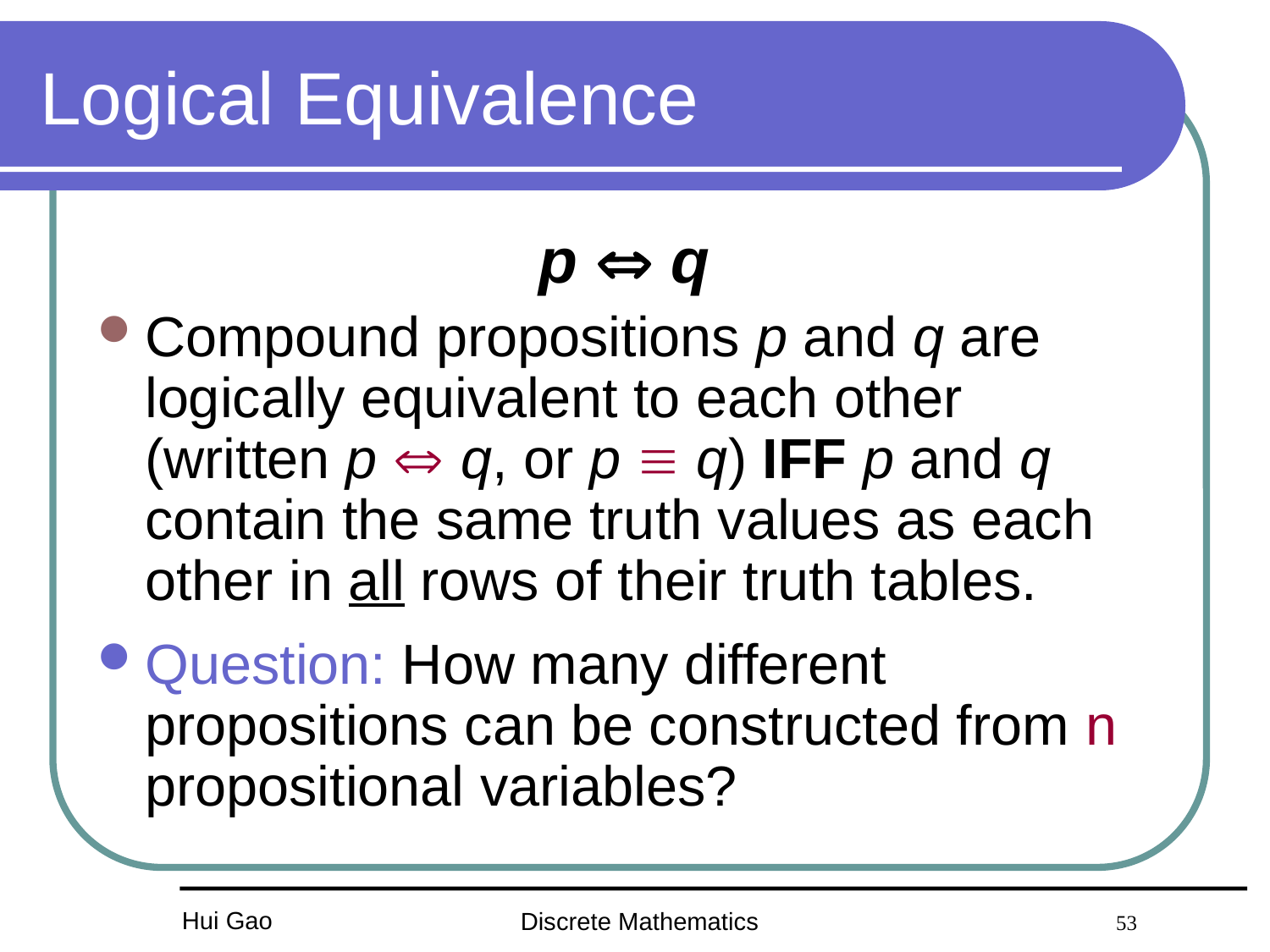

# Logical Equivalence
p ⇔ q
Compound propositions p and q are logically equivalent to each other (written p ⇔ q, or p ≡ q) IFF p and q contain the same truth values as each other in all rows of their truth tables.

Question: How many different propositions can be constructed from n propositional variables?